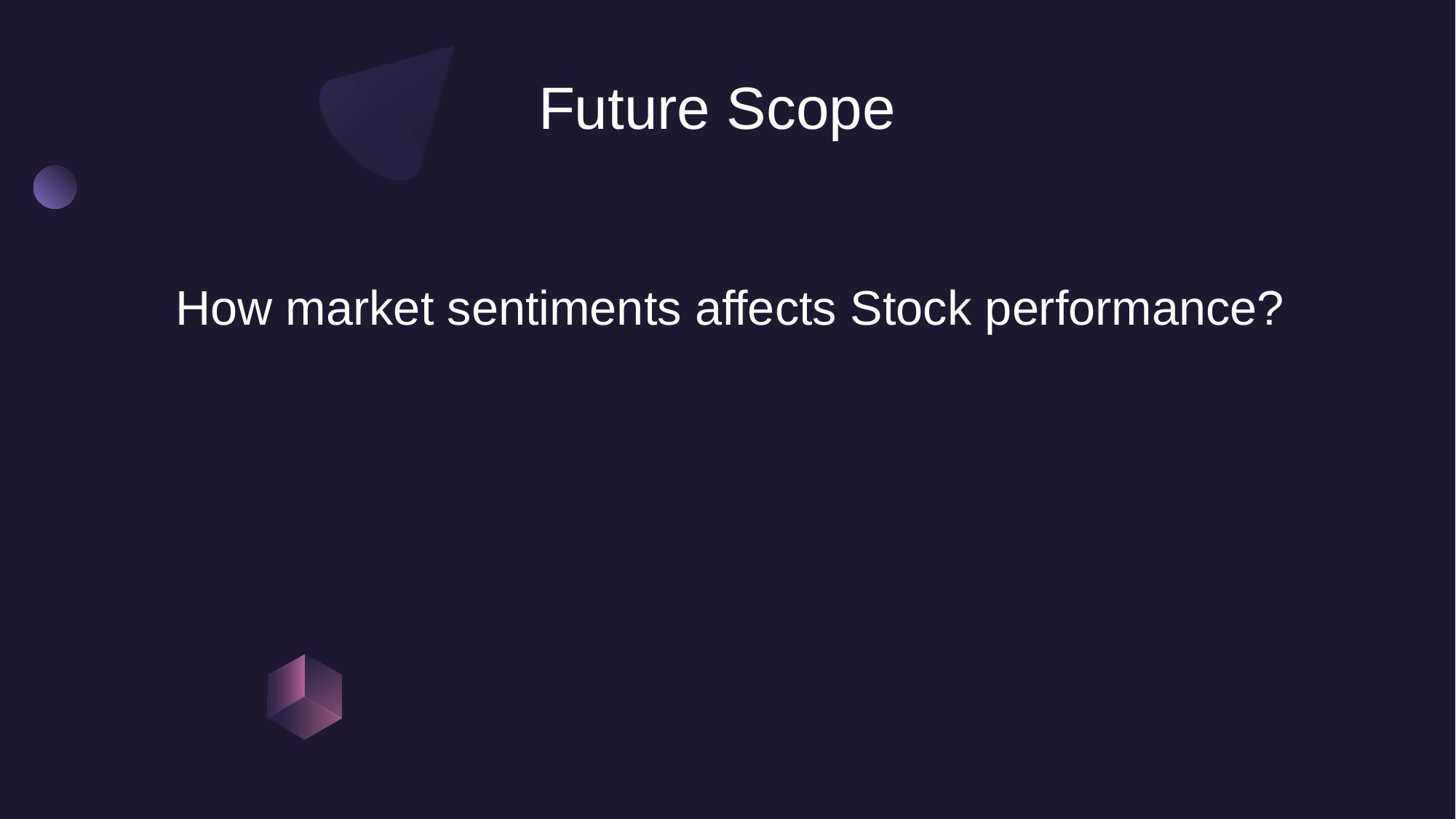

Future Scope

# How market sentiments affects Stock performance?